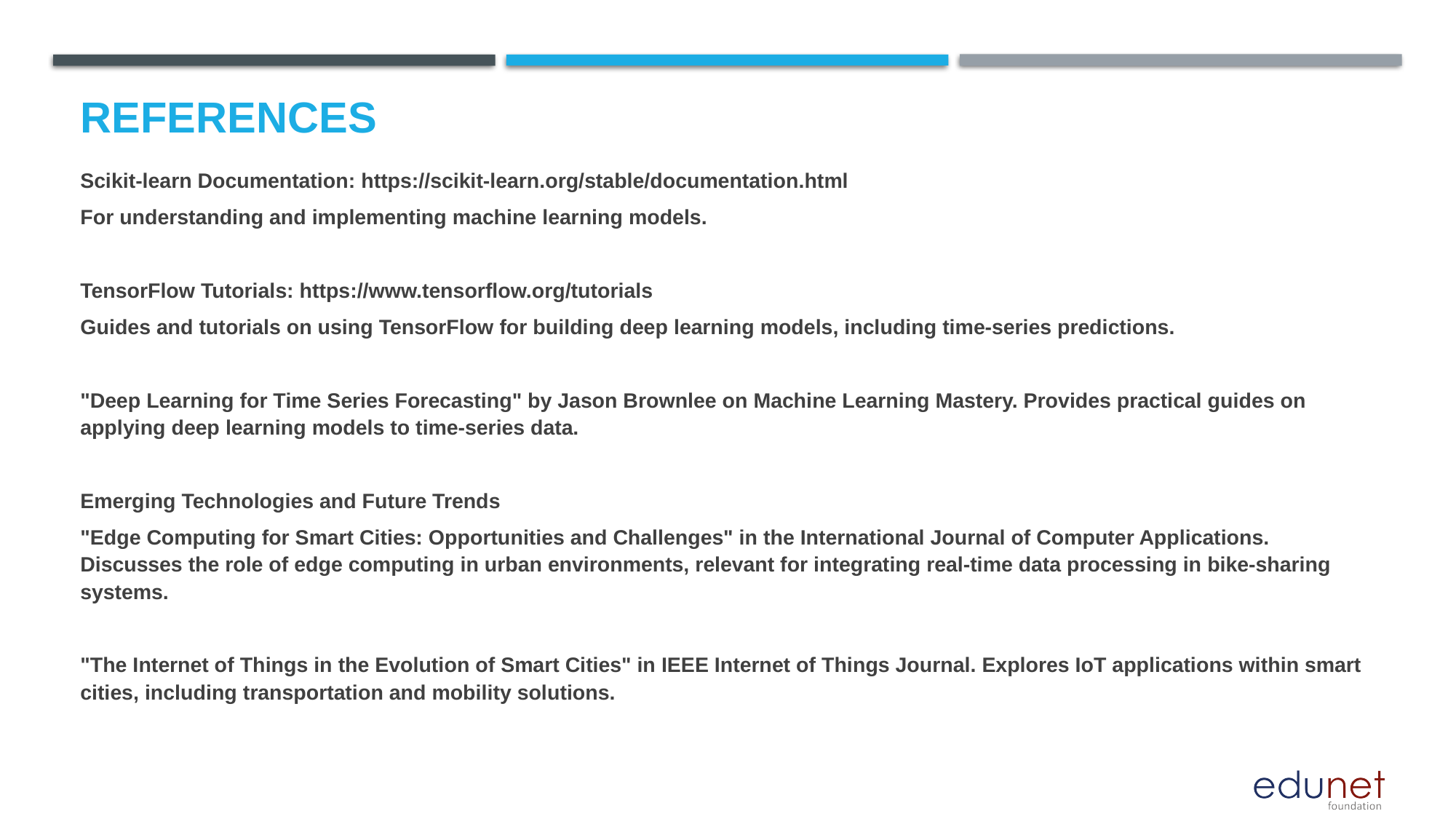

# References
Scikit-learn Documentation: https://scikit-learn.org/stable/documentation.html
For understanding and implementing machine learning models.

TensorFlow Tutorials: https://www.tensorflow.org/tutorials
Guides and tutorials on using TensorFlow for building deep learning models, including time-series predictions.

"Deep Learning for Time Series Forecasting" by Jason Brownlee on Machine Learning Mastery. Provides practical guides on applying deep learning models to time-series data.

Emerging Technologies and Future Trends
"Edge Computing for Smart Cities: Opportunities and Challenges" in the International Journal of Computer Applications. Discusses the role of edge computing in urban environments, relevant for integrating real-time data processing in bike-sharing systems.

"The Internet of Things in the Evolution of Smart Cities" in IEEE Internet of Things Journal. Explores IoT applications within smart cities, including transportation and mobility solutions.